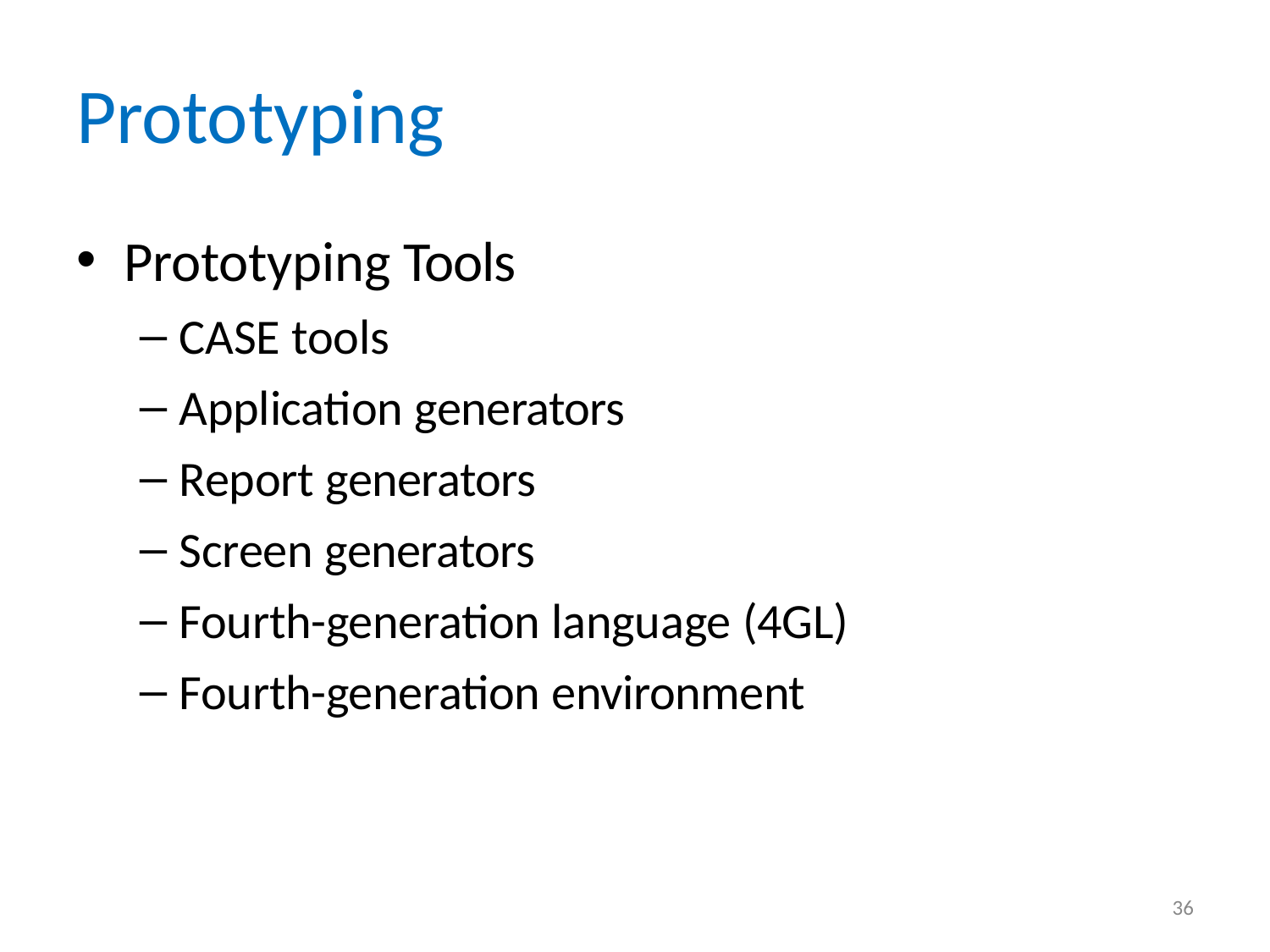

# Prototyping
Prototyping Tools
CASE tools
Application generators
Report generators
Screen generators
Fourth-generation language (4GL)
Fourth-generation environment
36